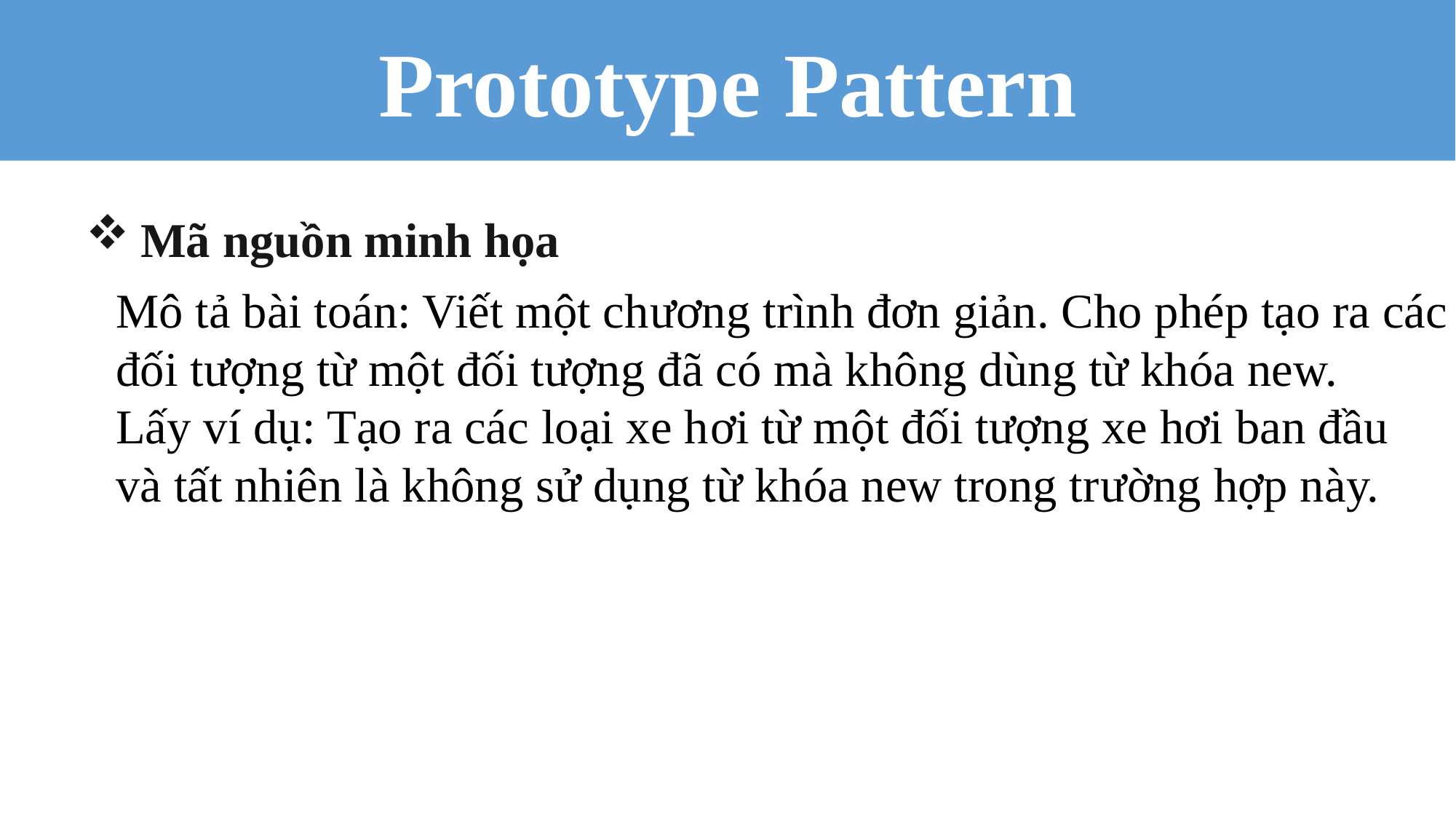

Prototype Pattern
Mã nguồn minh họa
Mô tả bài toán: Viết một chương trình đơn giản. Cho phép tạo ra các
đối tượng từ một đối tượng đã có mà không dùng từ khóa new.
Lấy ví dụ: Tạo ra các loại xe hơi từ một đối tượng xe hơi ban đầu
và tất nhiên là không sử dụng từ khóa new trong trường hợp này.